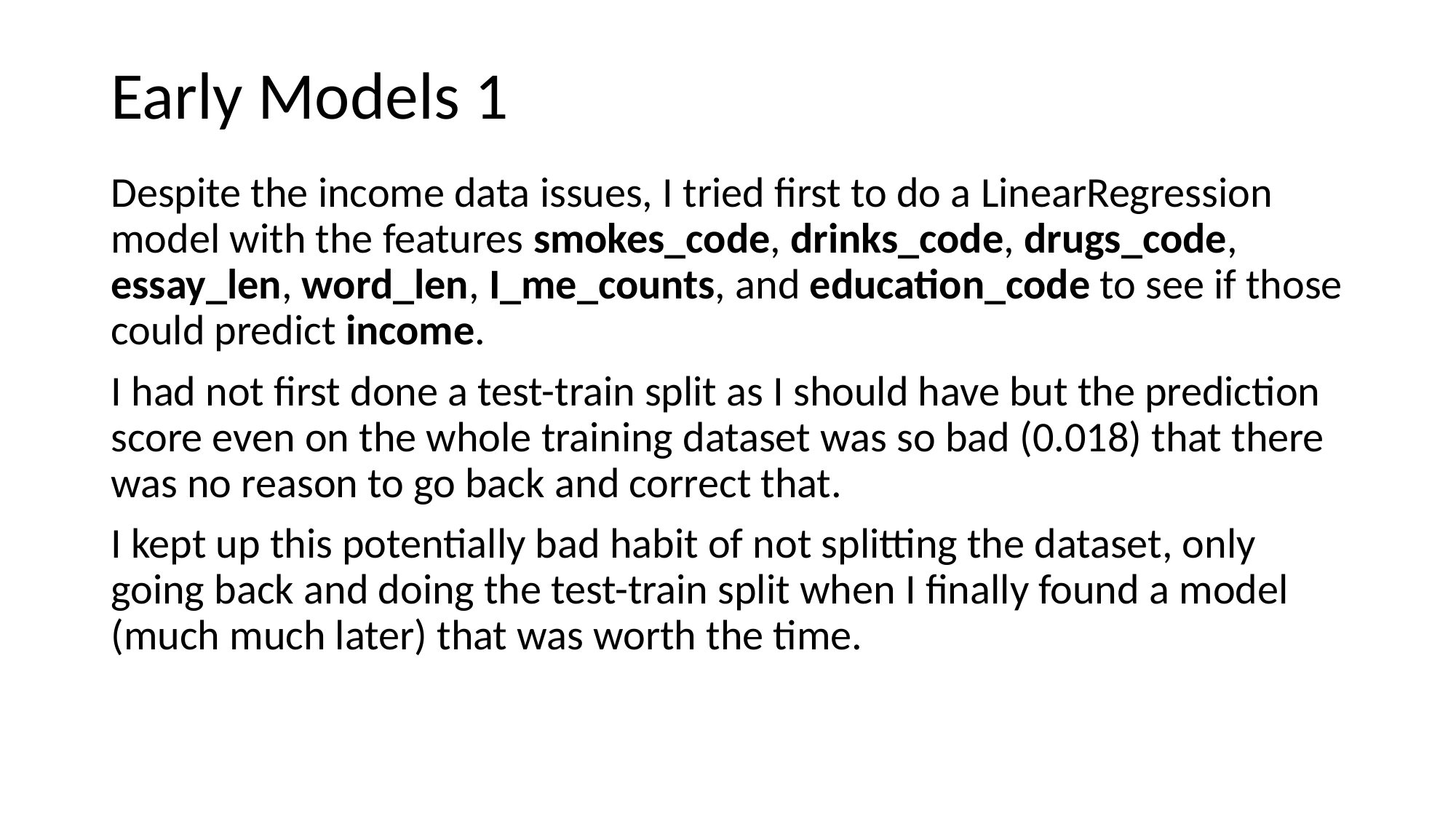

# Early Models 1
Despite the income data issues, I tried first to do a LinearRegression model with the features smokes_code, drinks_code, drugs_code, essay_len, word_len, I_me_counts, and education_code to see if those could predict income.
I had not first done a test-train split as I should have but the prediction score even on the whole training dataset was so bad (0.018) that there was no reason to go back and correct that.
I kept up this potentially bad habit of not splitting the dataset, only going back and doing the test-train split when I finally found a model (much much later) that was worth the time.